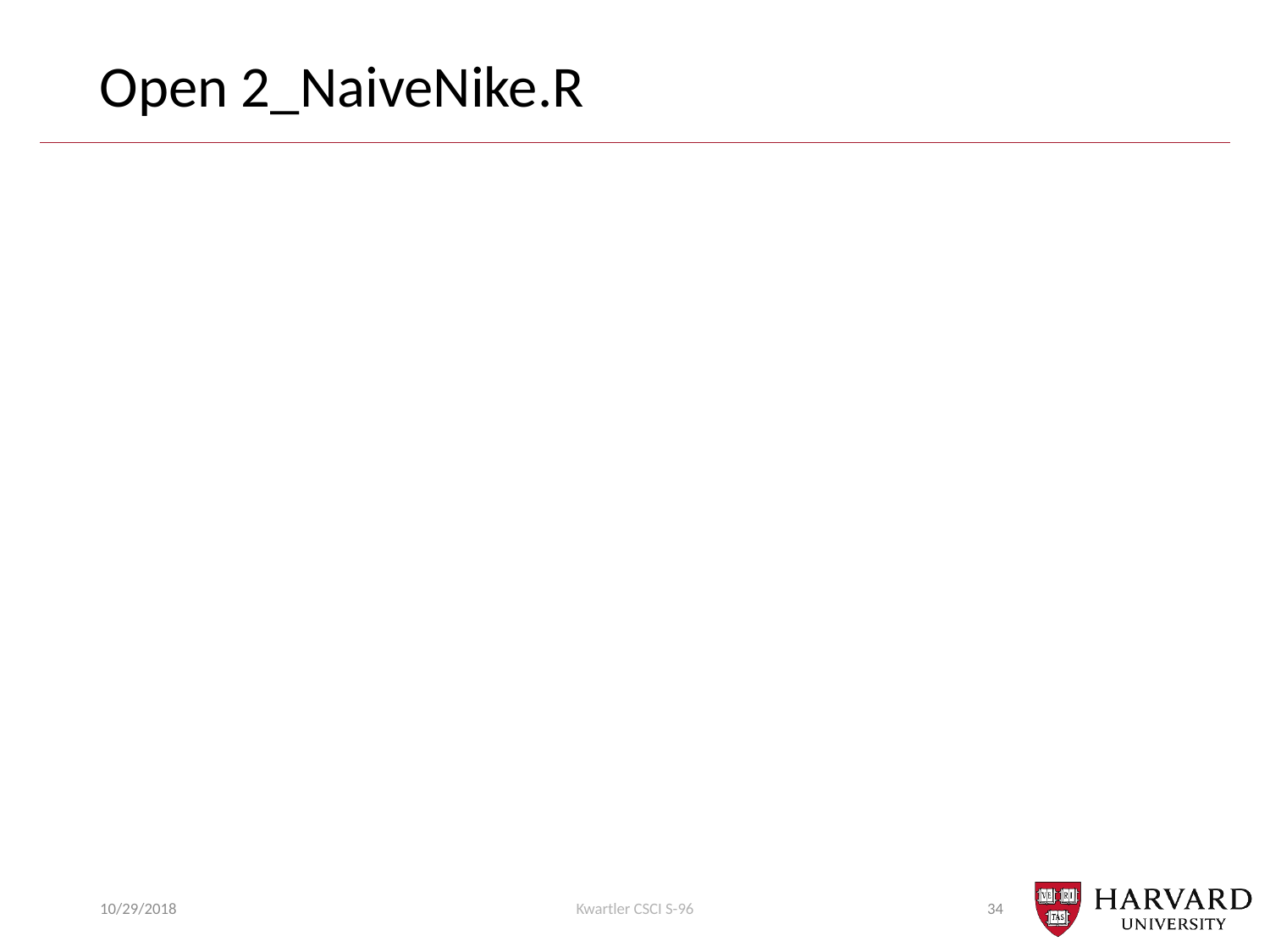

# Open 2_NaiveNike.R

10/29/2018
Kwartler CSCI S-96
34